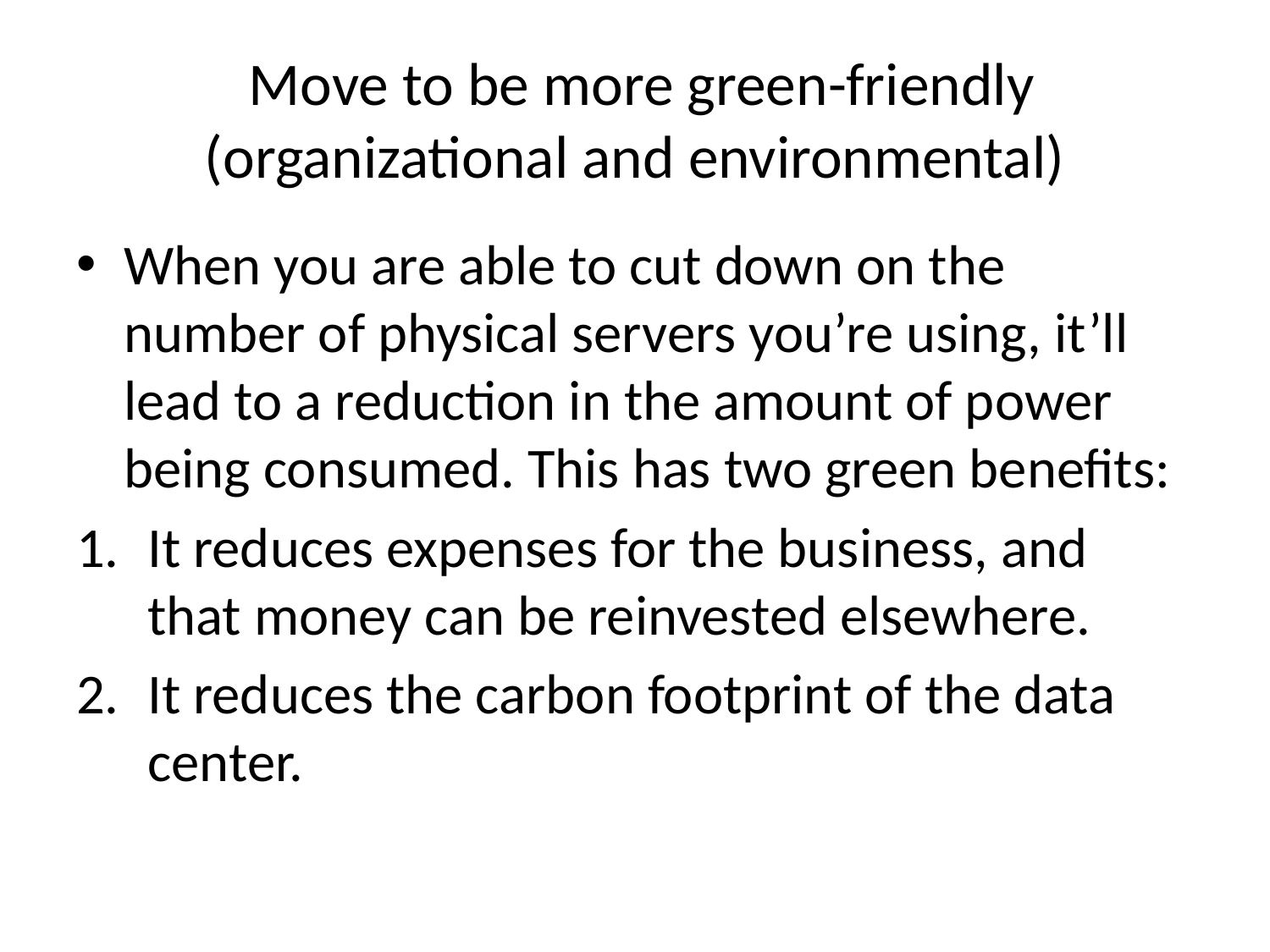

# Move to be more green-friendly (organizational and environmental)
When you are able to cut down on the number of physical servers you’re using, it’ll lead to a reduction in the amount of power being consumed. This has two green benefits:
It reduces expenses for the business, and that money can be reinvested elsewhere.
It reduces the carbon footprint of the data center.